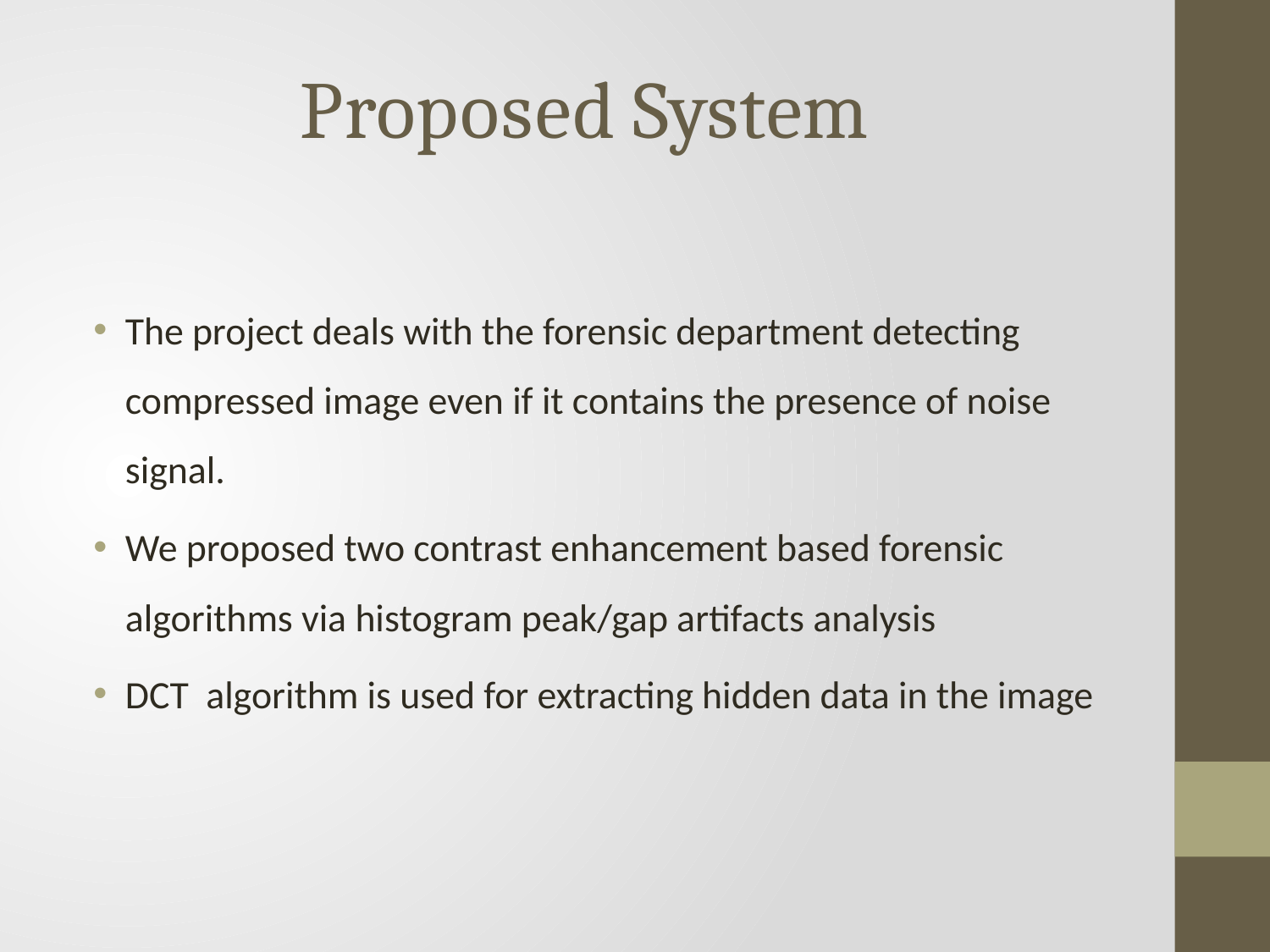

# Proposed System
The project deals with the forensic department detecting compressed image even if it contains the presence of noise signal.
We proposed two contrast enhancement based forensic algorithms via histogram peak/gap artifacts analysis
DCT  algorithm is used for extracting hidden data in the image